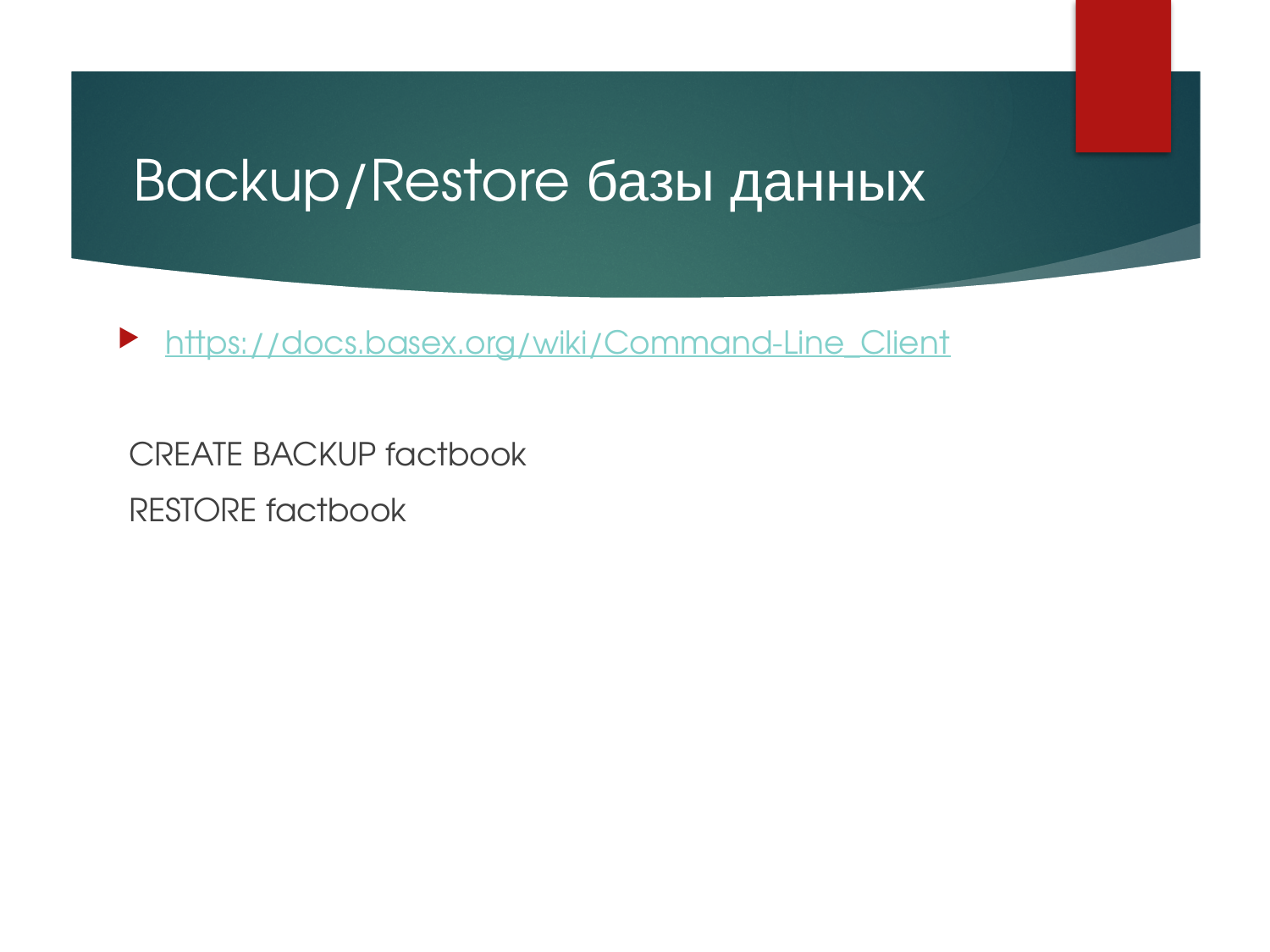

# Backup/Restore базы данных
https://docs.basex.org/wiki/Command-Line_Client

CREATE BACKUP factbook
RESTORE factbook